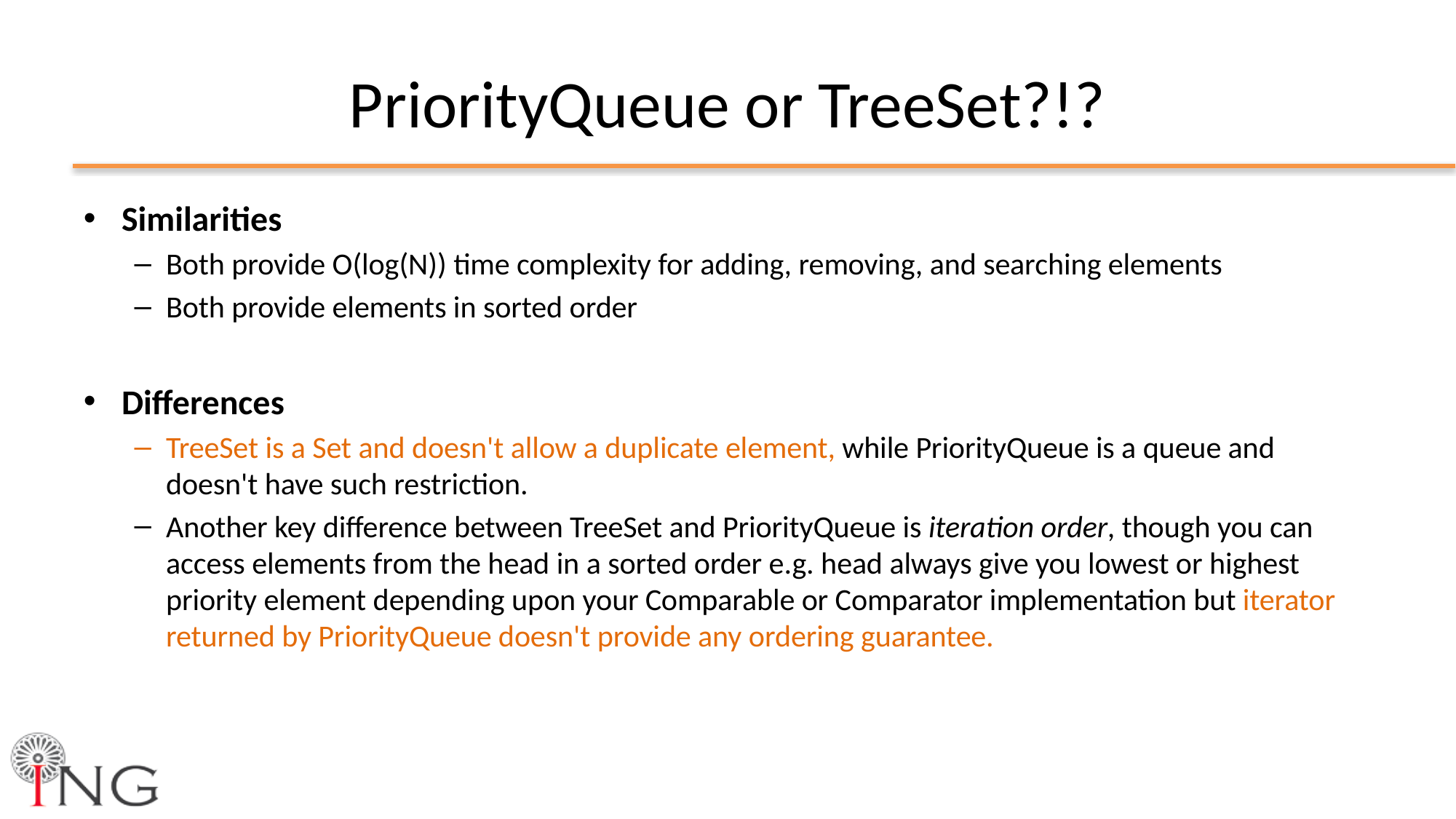

# PriorityQueue or TreeSet?!?
Similarities
Both provide O(log(N)) time complexity for adding, removing, and searching elements
Both provide elements in sorted order

Differences
TreeSet is a Set and doesn't allow a duplicate element, while PriorityQueue is a queue and doesn't have such restriction.
Another key difference between TreeSet and PriorityQueue is iteration order, though you can access elements from the head in a sorted order e.g. head always give you lowest or highest priority element depending upon your Comparable or Comparator implementation but iterator returned by PriorityQueue doesn't provide any ordering guarantee.